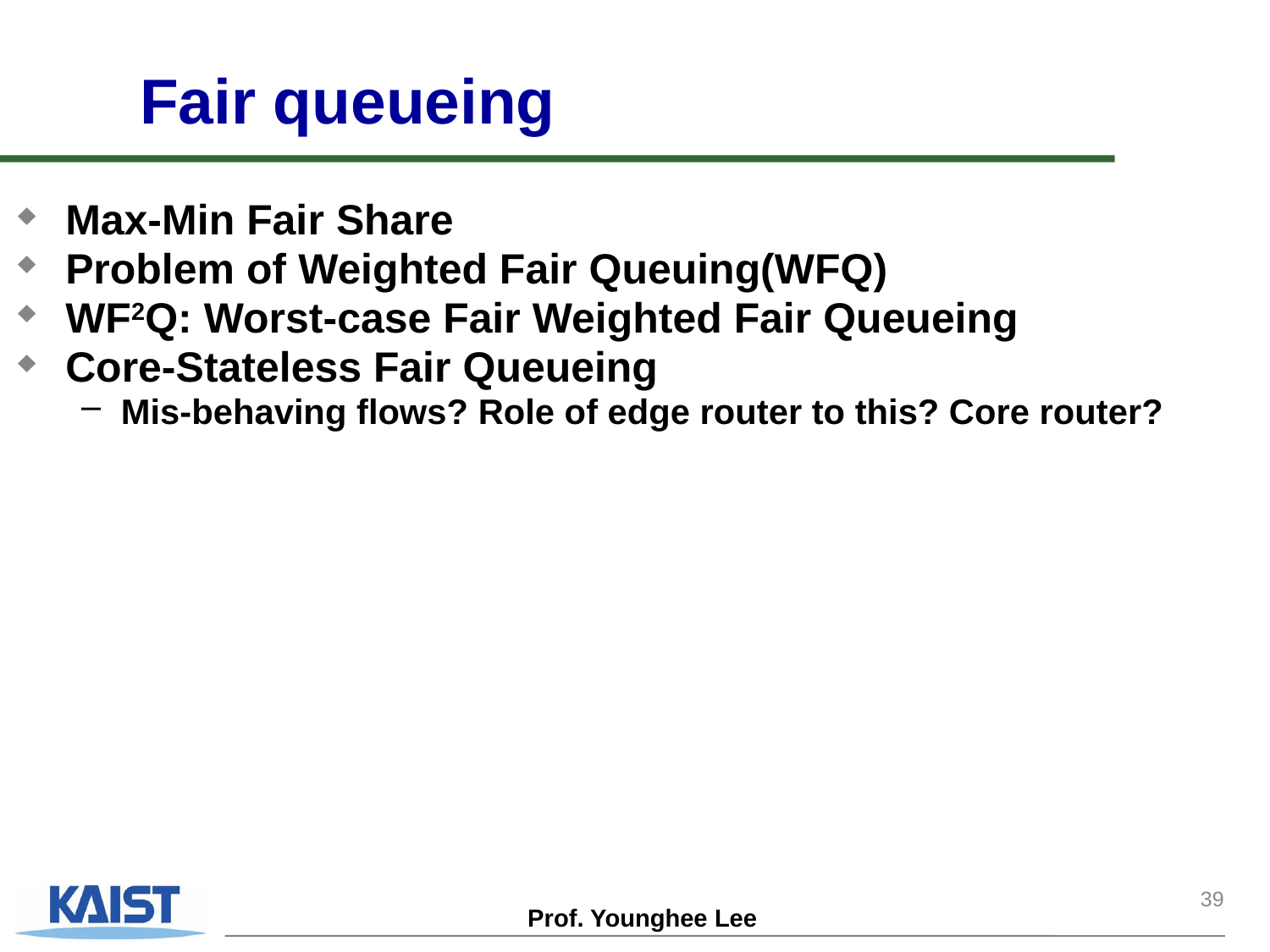

Fair queueing

Max-Min Fair Share
Problem of Weighted Fair Queuing(WFQ)
WF2Q: Worst-case Fair Weighted Fair Queueing
Core-Stateless Fair Queueing
Mis-behaving flows? Role of edge router to this? Core router?

39